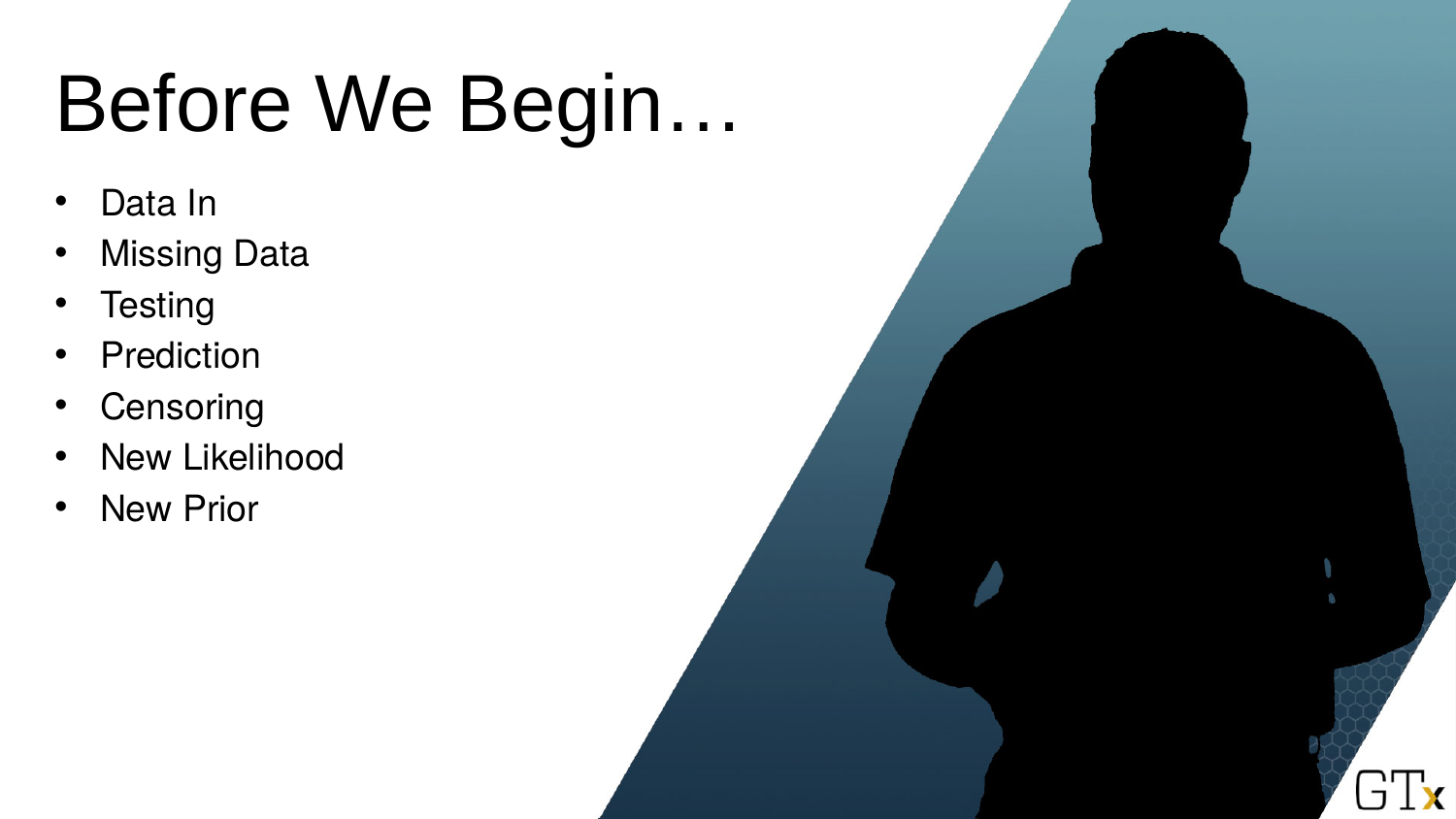

# Before We Begin…
Data In
Missing Data
Testing
Prediction
Censoring
New Likelihood
New Prior